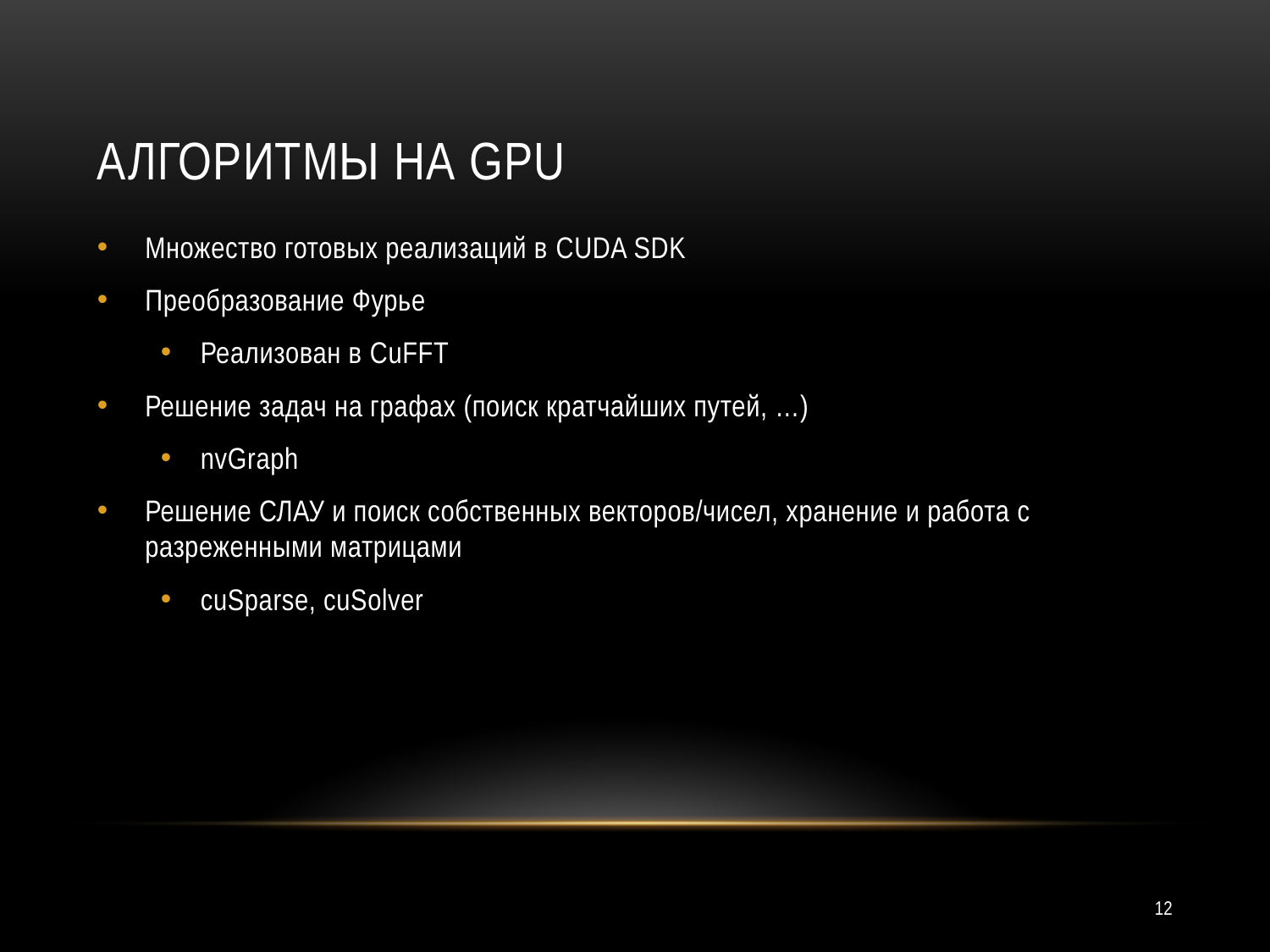

# Алгоритмы на GPU
Множество готовых реализаций в CUDA SDK
Преобразование Фурье
Реализован в CuFFT
Решение задач на графах (поиск кратчайших путей, …)
nvGraph
Решение СЛАУ и поиск собственных векторов/чисел, хранение и работа с разреженными матрицами
cuSparse, cuSolver
12